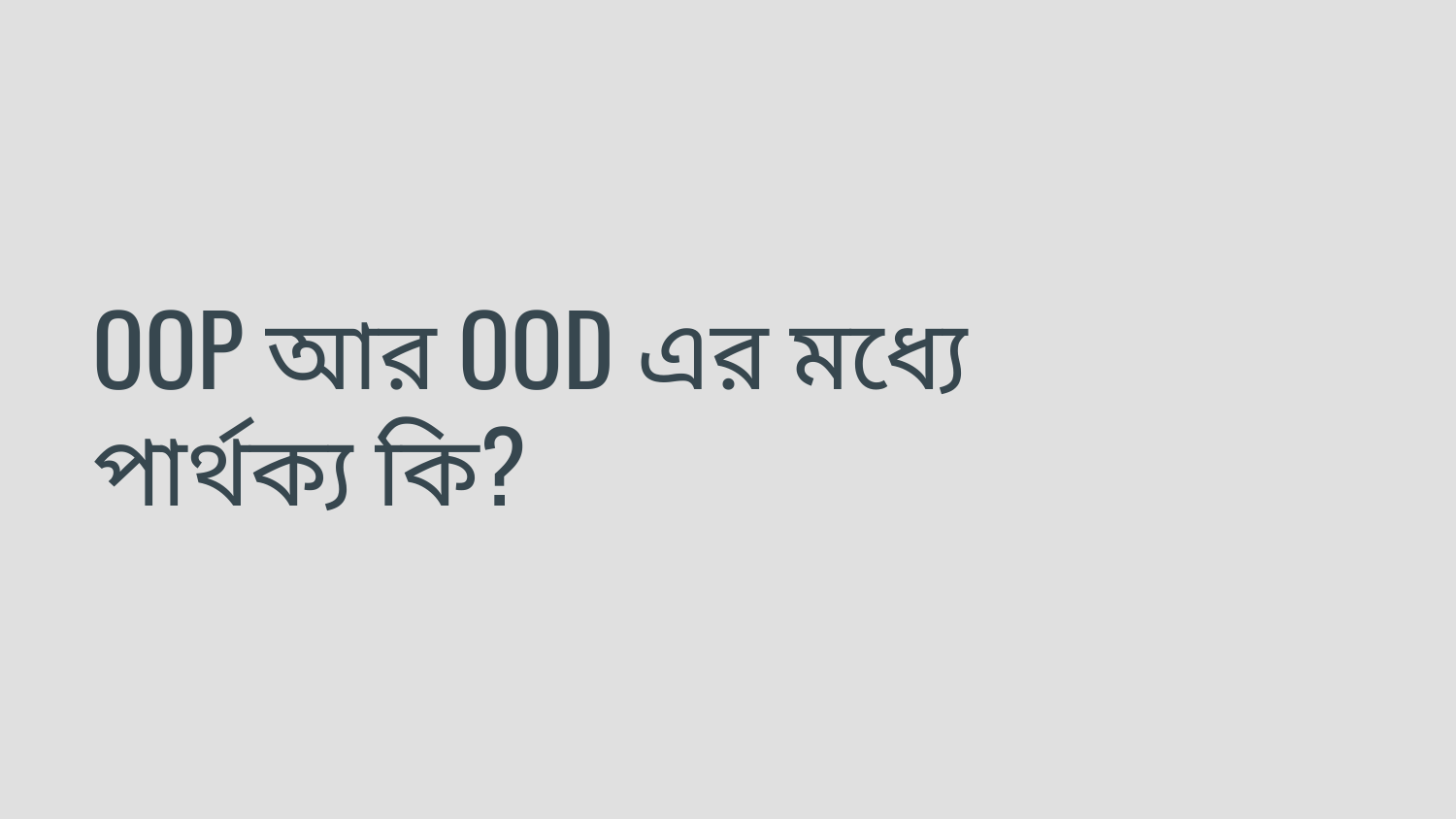

# OOP আর OOD এর মধ্যে পার্থক্য কি?